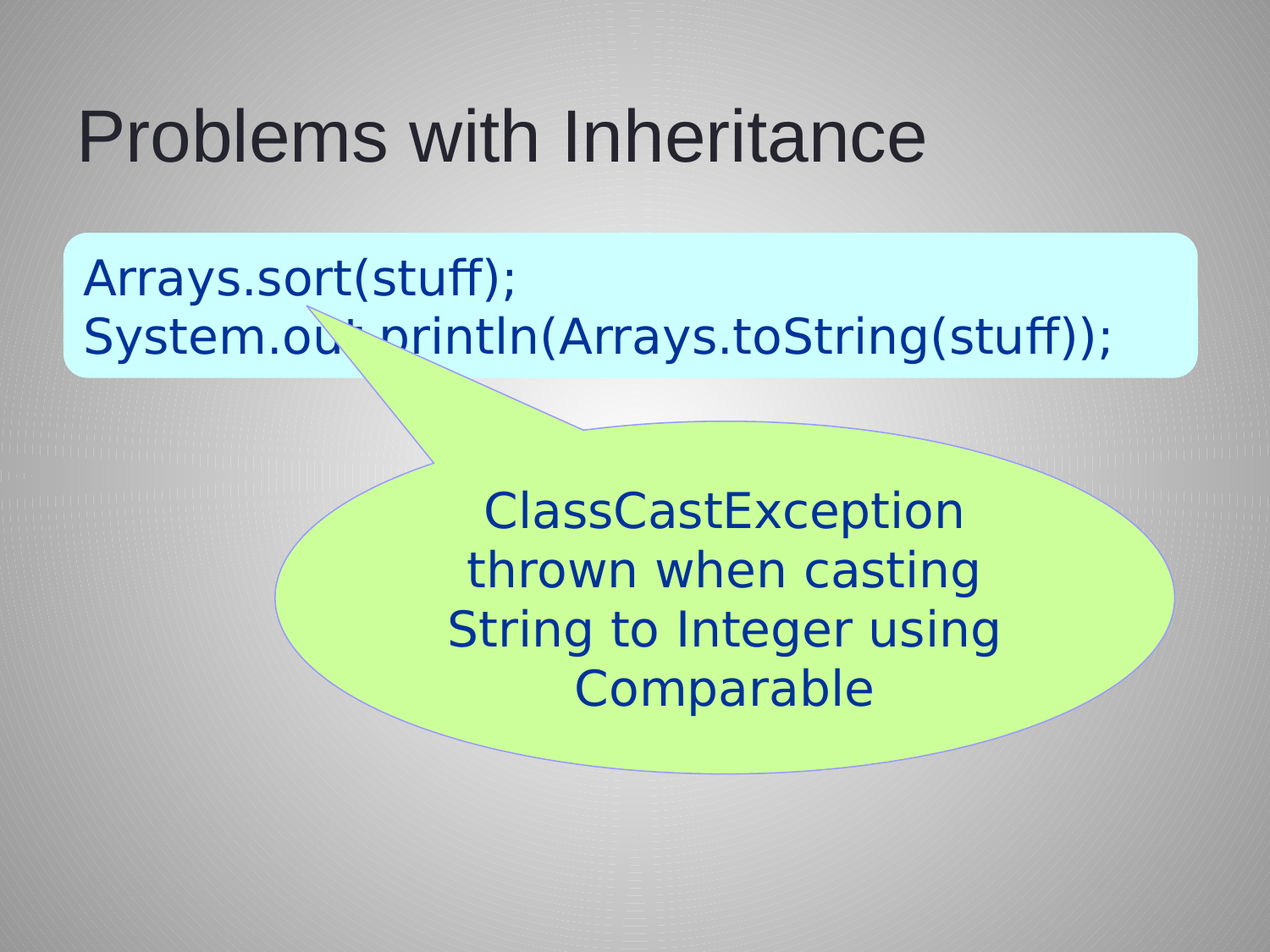

# Problems with Inheritance
Arrays.sort(stuff);
System.out.println(Arrays.toString(stuff));
ClassCastException thrown when casting String to Integer using Comparable